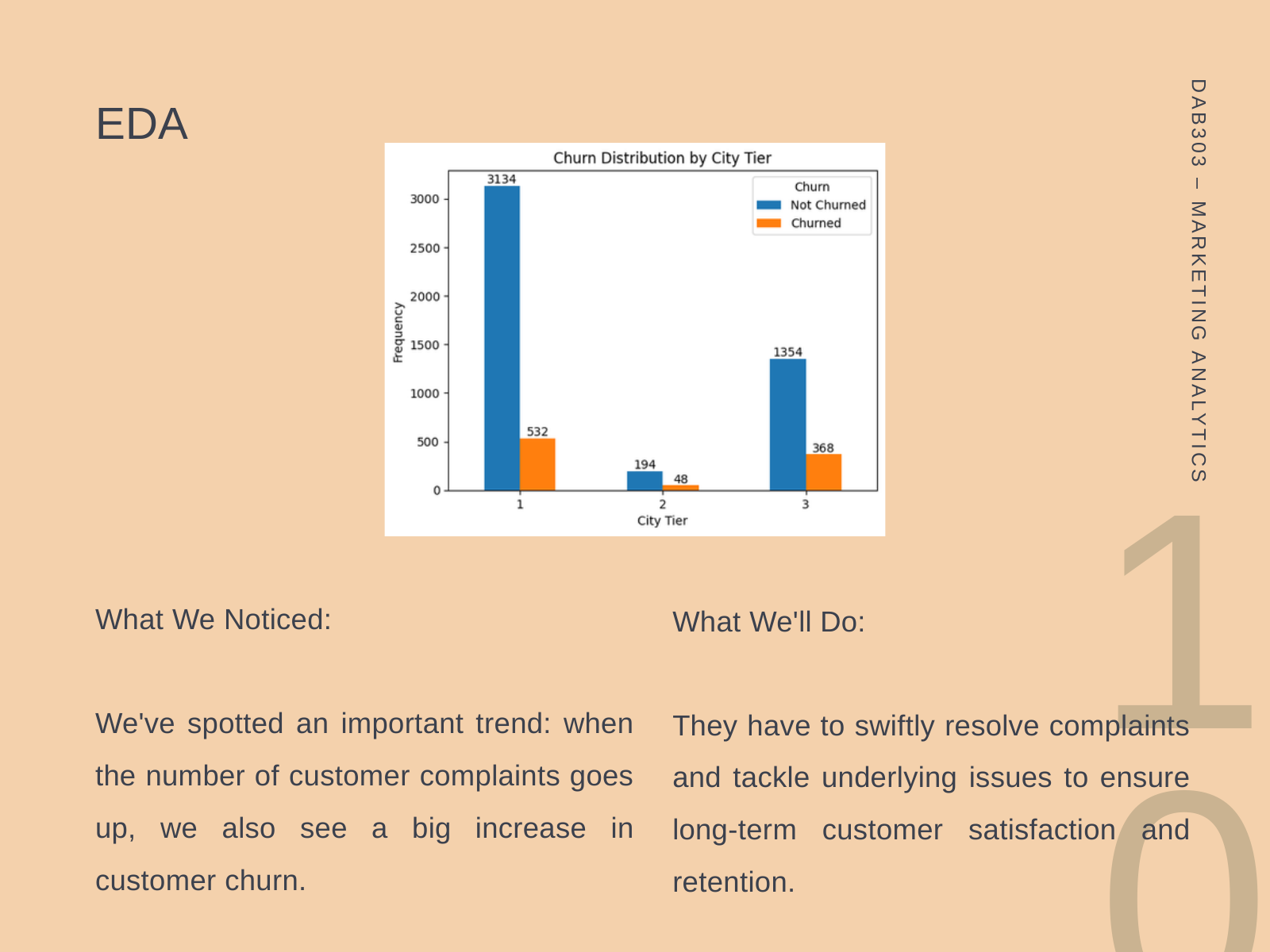

EDA

What We Noticed:

We've spotted an important trend: when the number of customer complaints goes up, we also see a big increase in customer churn.

What We'll Do:

They have to swiftly resolve complaints and tackle underlying issues to ensure long-term customer satisfaction and retention.
DAB303 – MARKETING ANALYTICS
10